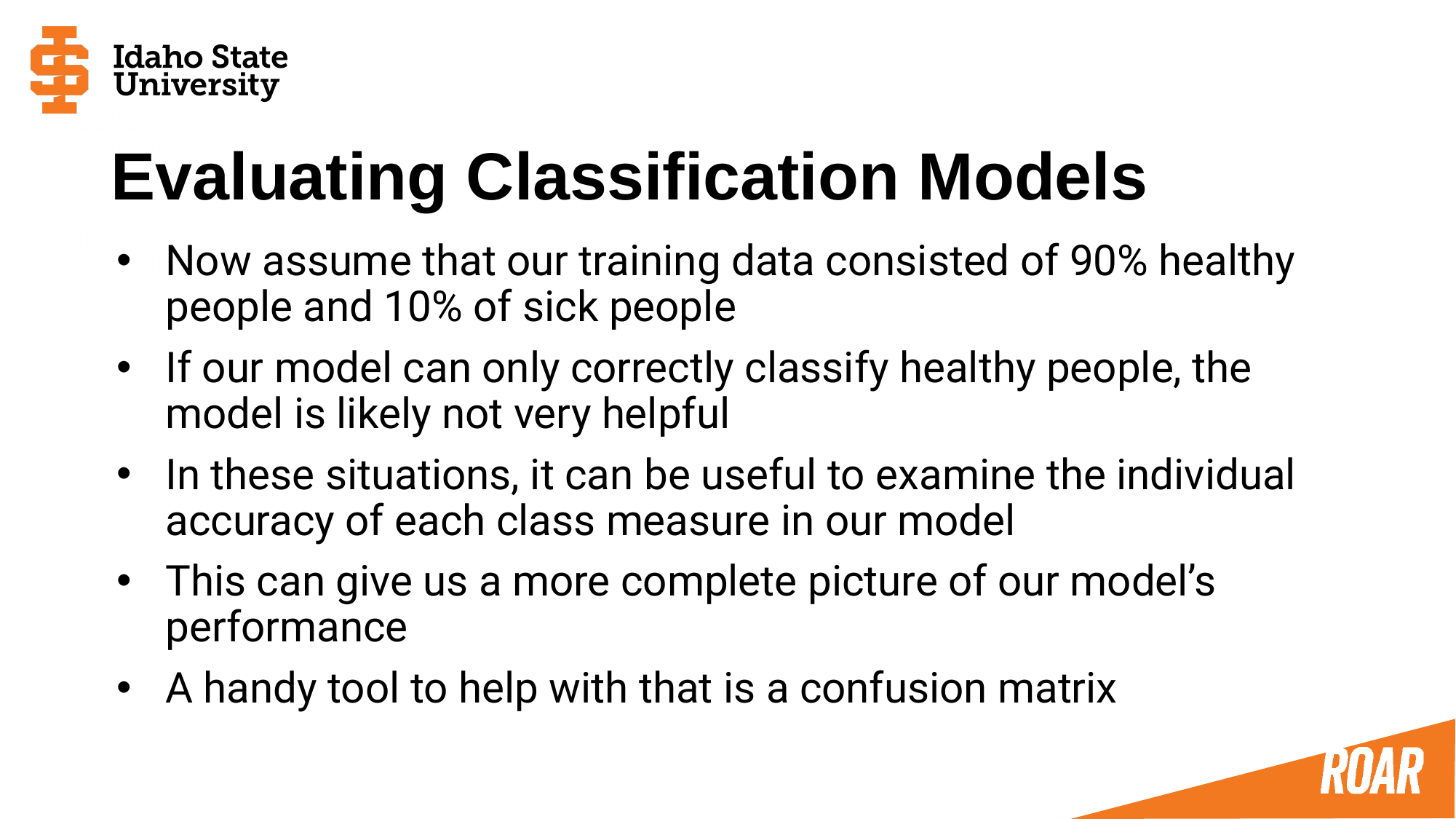

# Evaluating Classification Models
Now assume that our training data consisted of 90% healthy people and 10% of sick people
If our model can only correctly classify healthy people, the model is likely not very helpful
In these situations, it can be useful to examine the individual accuracy of each class measure in our model
This can give us a more complete picture of our model’s performance
A handy tool to help with that is a confusion matrix